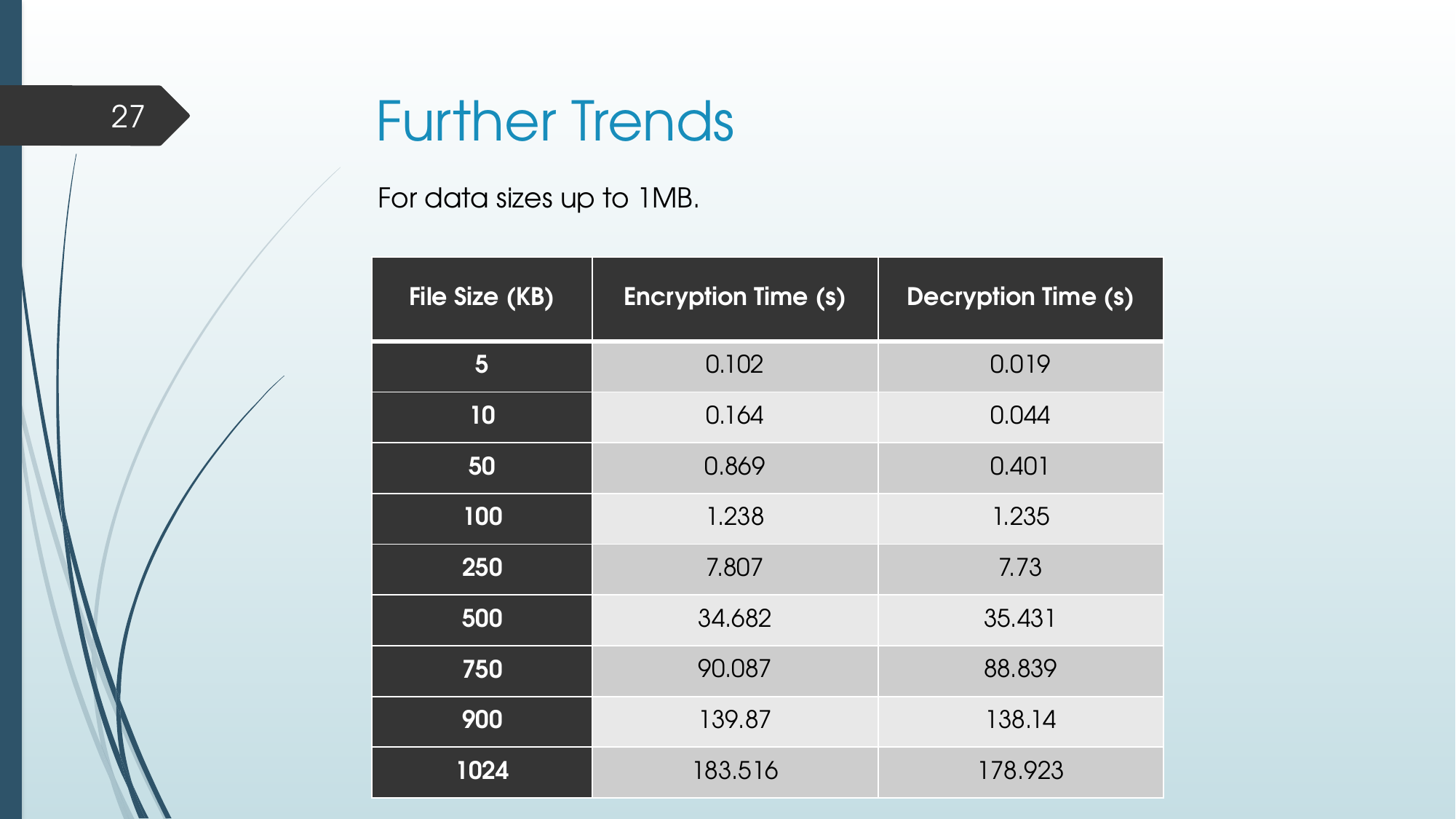

# Further Trends
27
For data sizes up to 1MB.
| File Size (KB) | Encryption Time (s) | Decryption Time (s) |
| --- | --- | --- |
| 5 | 0.102 | 0.019 |
| 10 | 0.164 | 0.044 |
| 50 | 0.869 | 0.401 |
| 100 | 1.238 | 1.235 |
| 250 | 7.807 | 7.73 |
| 500 | 34.682 | 35.431 |
| 750 | 90.087 | 88.839 |
| 900 | 139.87 | 138.14 |
| 1024 | 183.516 | 178.923 |